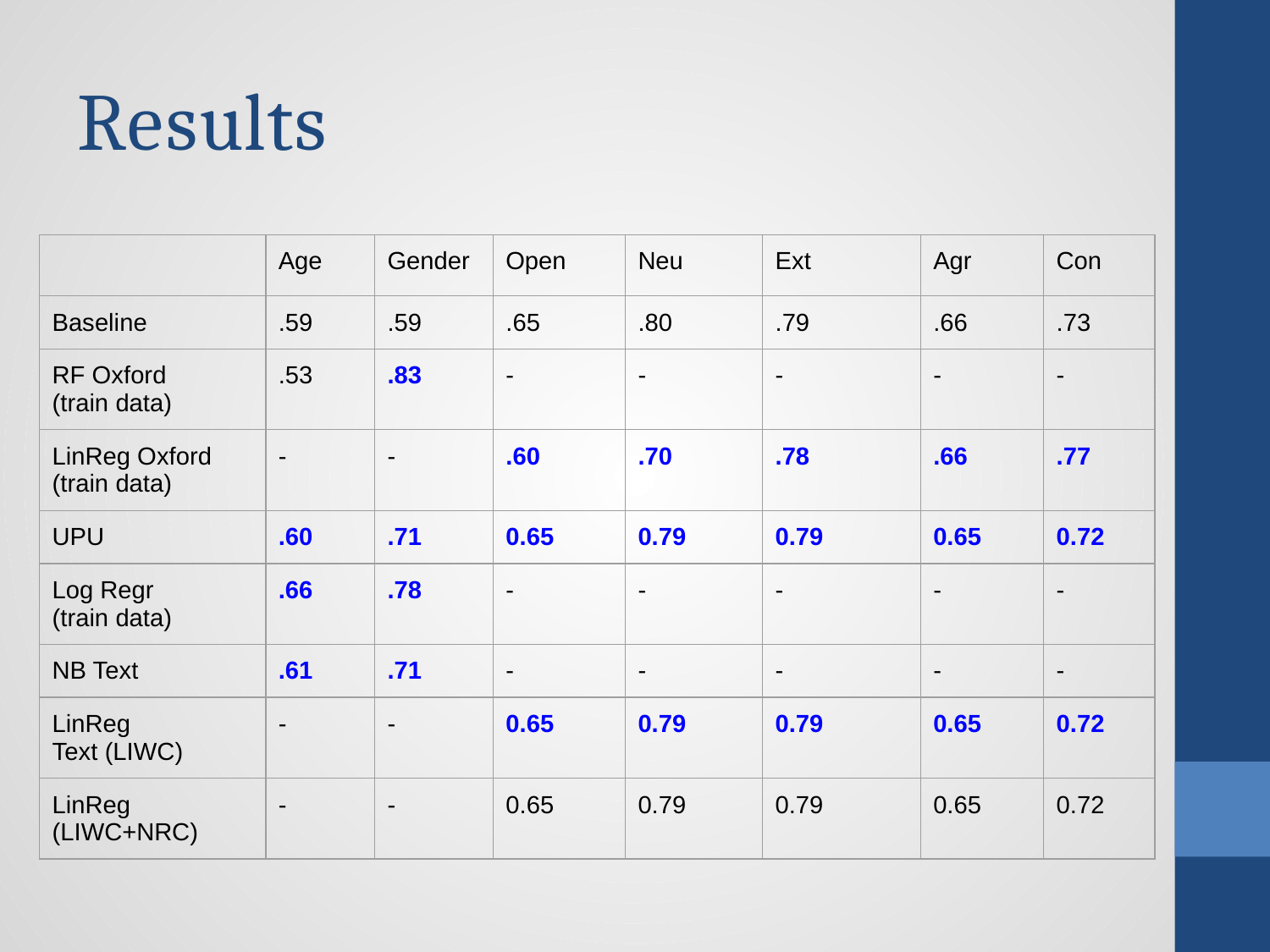

# Results
|  | Age | Gender | Open | Neu | Ext | Agr | Con |
| --- | --- | --- | --- | --- | --- | --- | --- |
| Baseline | .59 | .59 | .65 | .80 | .79 | .66 | .73 |
| RF Oxford (train data) | .53 | .83 | - | - | - | - | - |
| LinReg Oxford (train data) | - | - | .60 | .70 | .78 | .66 | .77 |
| UPU | .60 | .71 | 0.65 | 0.79 | 0.79 | 0.65 | 0.72 |
| Log Regr (train data) | .66 | .78 | - | - | - | - | - |
| NB Text | .61 | .71 | - | - | - | - | - |
| LinReg Text (LIWC) | - | - | 0.65 | 0.79 | 0.79 | 0.65 | 0.72 |
| LinReg (LIWC+NRC) | - | - | 0.65 | 0.79 | 0.79 | 0.65 | 0.72 |